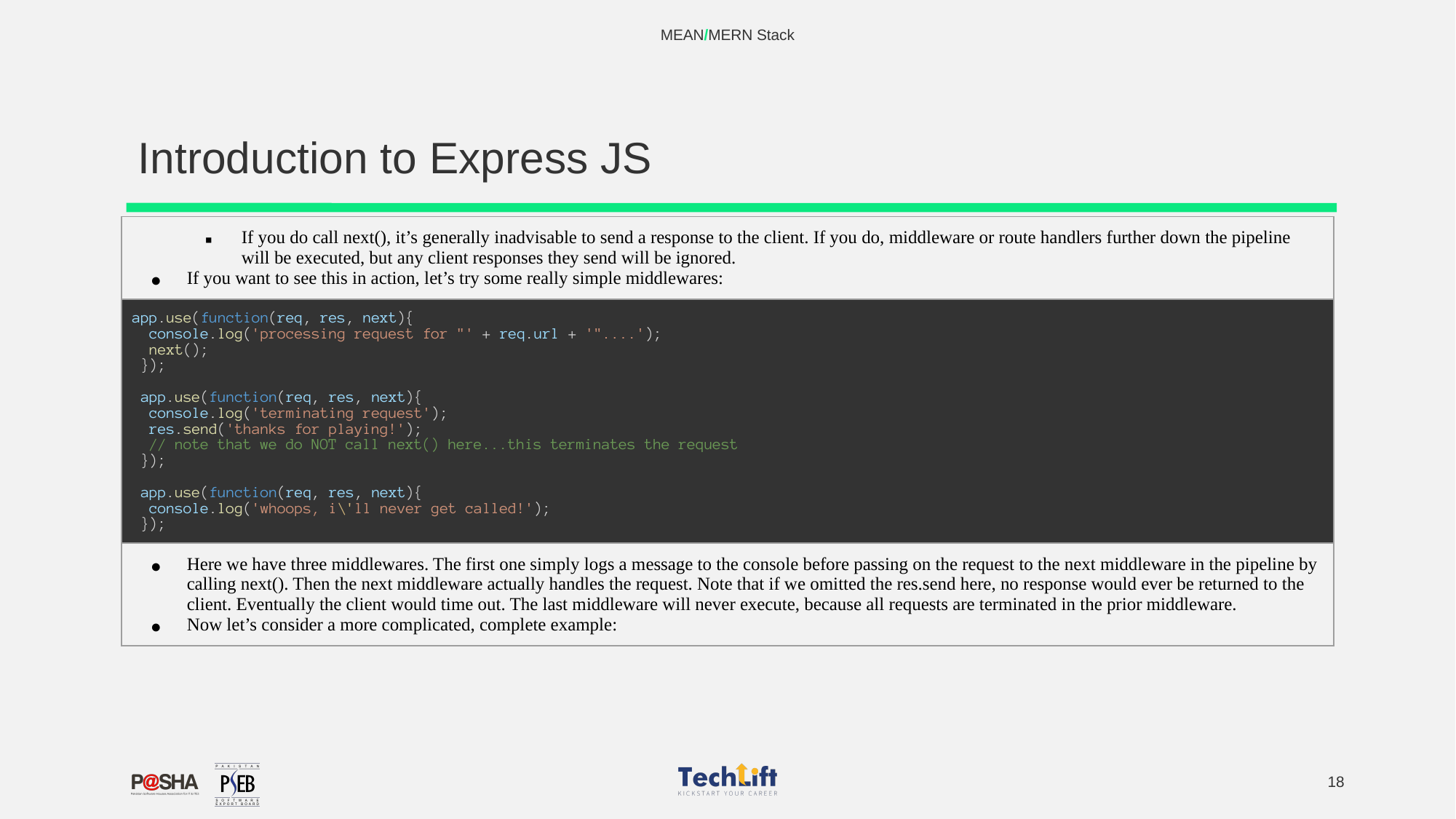

MEAN/MERN Stack
# Introduction to Express JS
| If you do call next(), it’s generally inadvisable to send a response to the client. If you do, middleware or route handlers further down the pipeline will be executed, but any client responses they send will be ignored. If you want to see this in action, let’s try some really simple middlewares: |
| --- |
| app.use(function(req, res, next){   console.log('processing request for "' + req.url + '"....');   next();  });  app.use(function(req, res, next){   console.log('terminating request');   res.send('thanks for playing!');   // note that we do NOT call next() here...this terminates the request  });    app.use(function(req, res, next){   console.log('whoops, i\'ll never get called!');  }); |
| Here we have three middlewares. The first one simply logs a message to the console before passing on the request to the next middleware in the pipeline by calling next(). Then the next middleware actually handles the request. Note that if we omitted the res.send here, no response would ever be returned to the client. Eventually the client would time out. The last middleware will never execute, because all requests are terminated in the prior middleware. Now let’s consider a more complicated, complete example: |
18